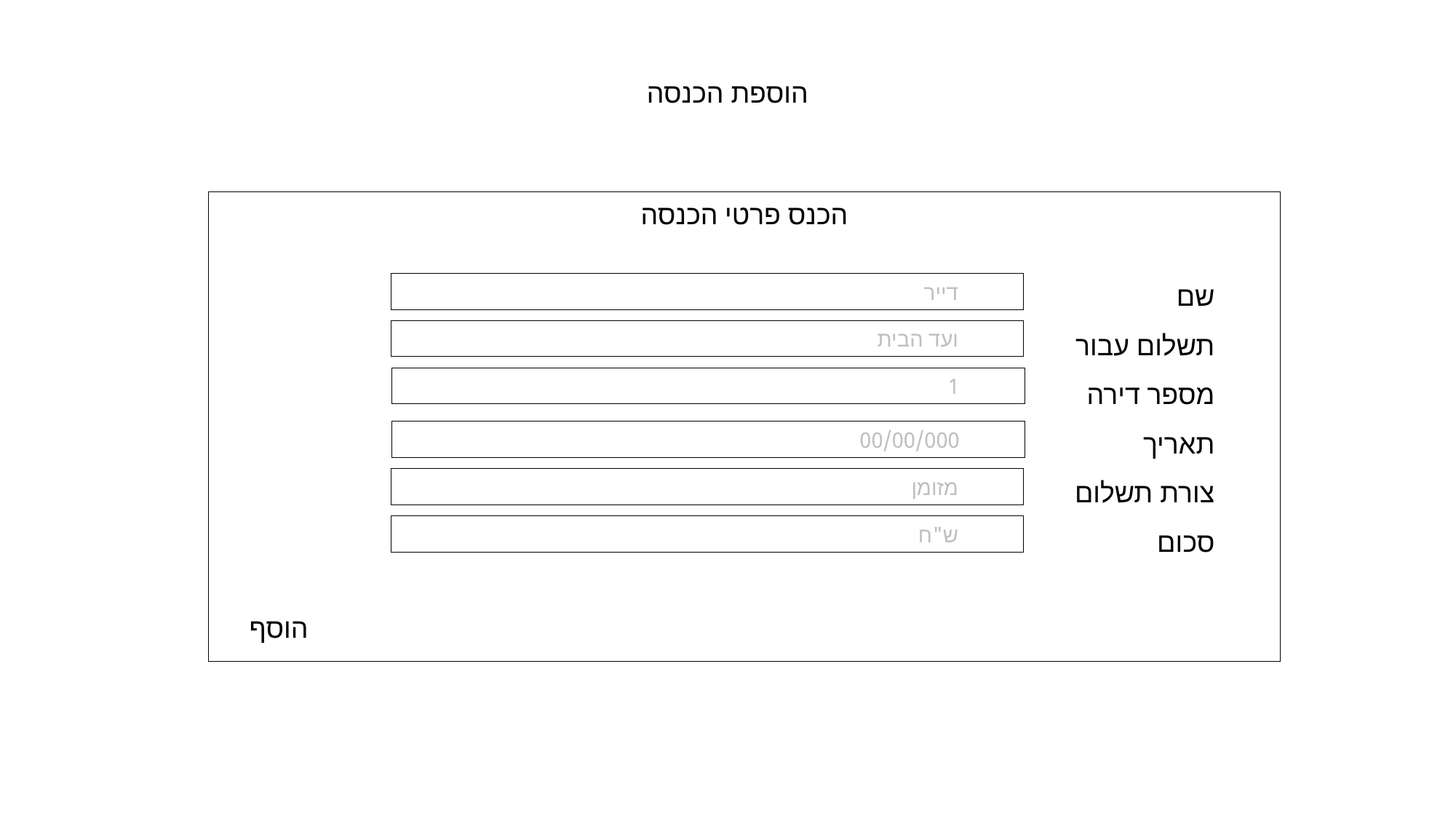

הוספת הכנסה
הכנס פרטי הכנסה

שם
תשלום עבור
מספר דירה
תאריך
צורת תשלום
סכום

דייר
ועד הבית
1
00/00/000
מזומן
ש"ח
הוסף